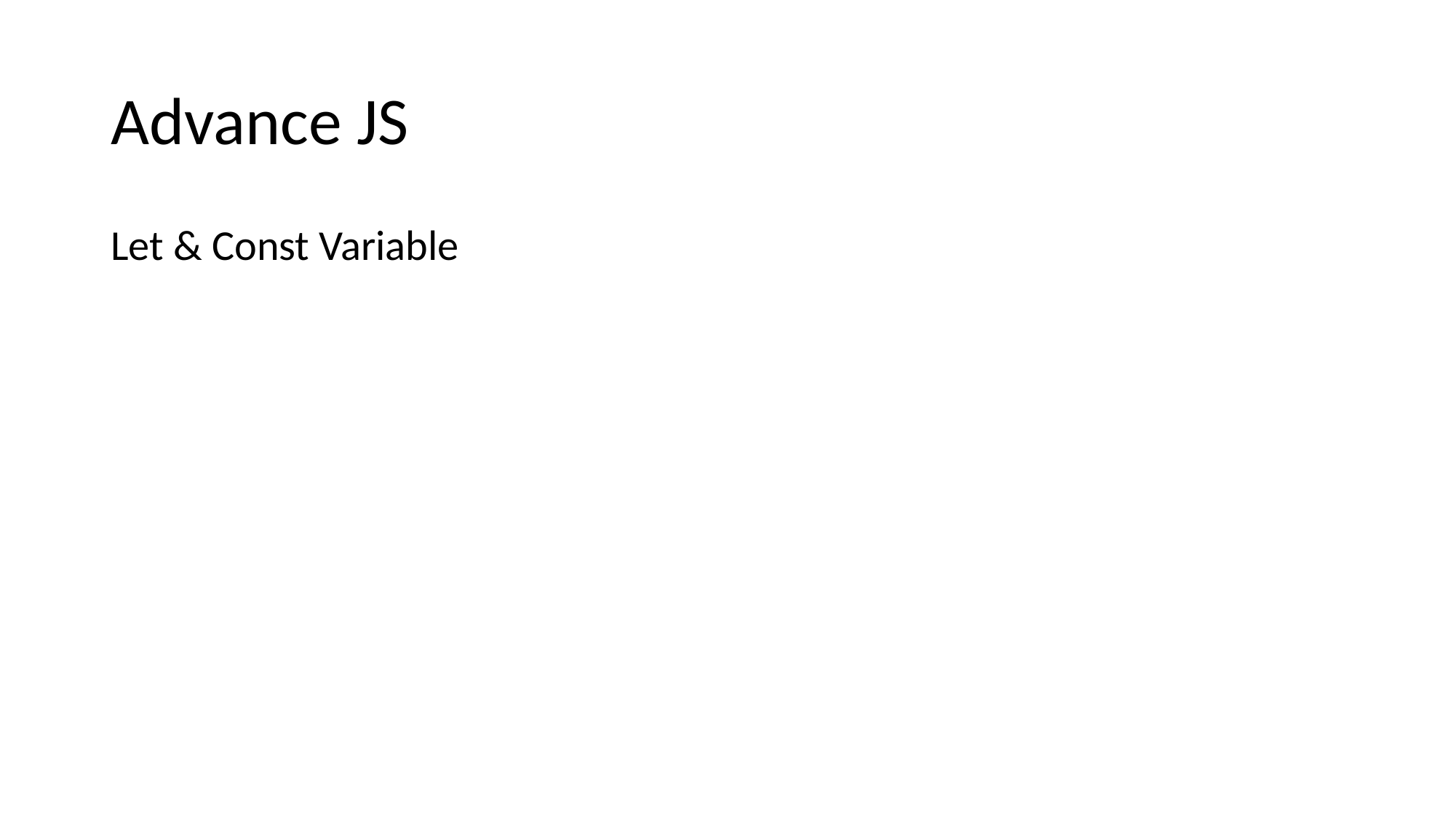

# Advance JS
Let & Const Variable